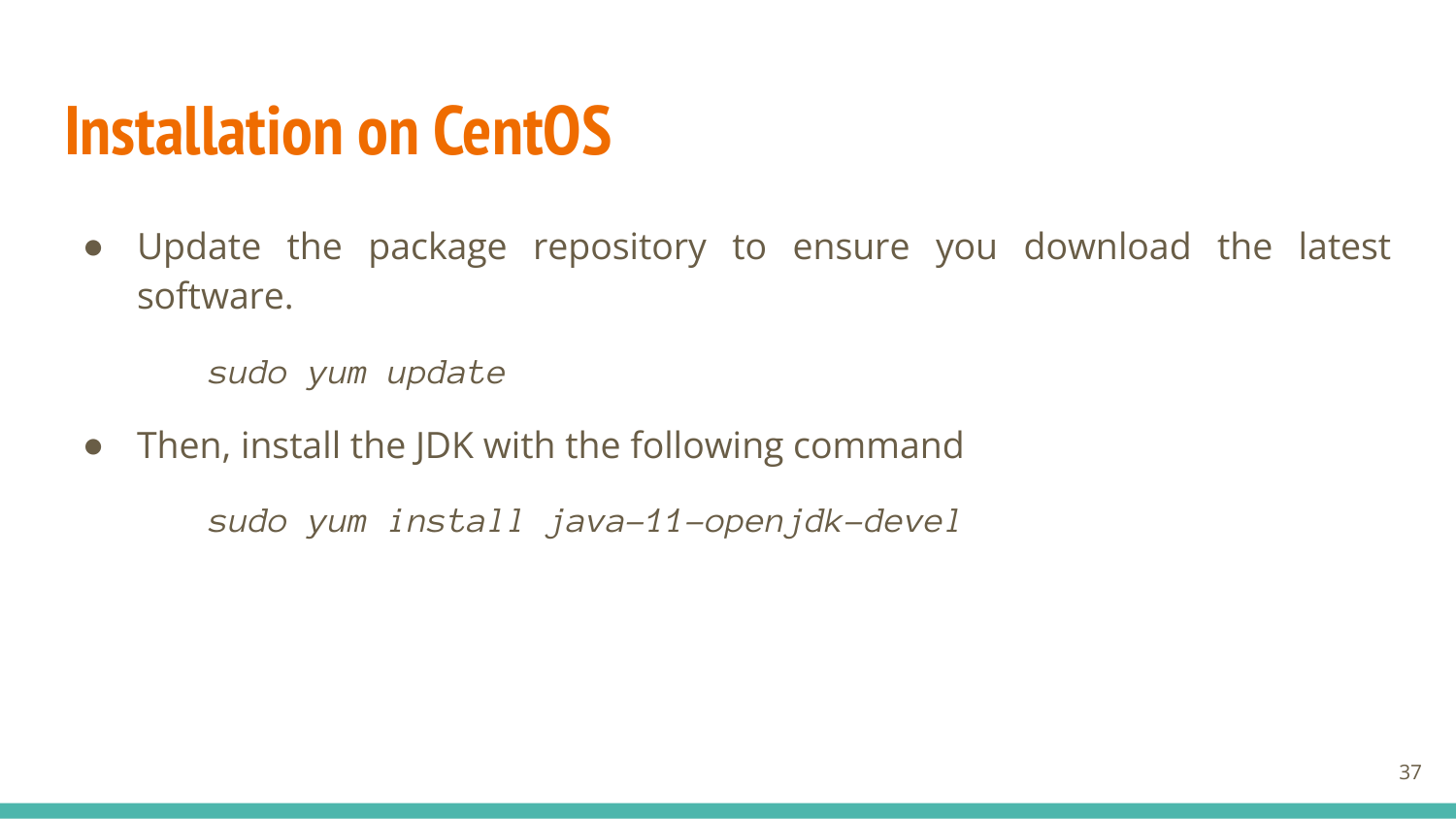

# Installation on CentOS
Update the package repository to ensure you download the latest software.
sudo yum update
Then, install the JDK with the following command
sudo yum install java-11-openjdk-devel
37